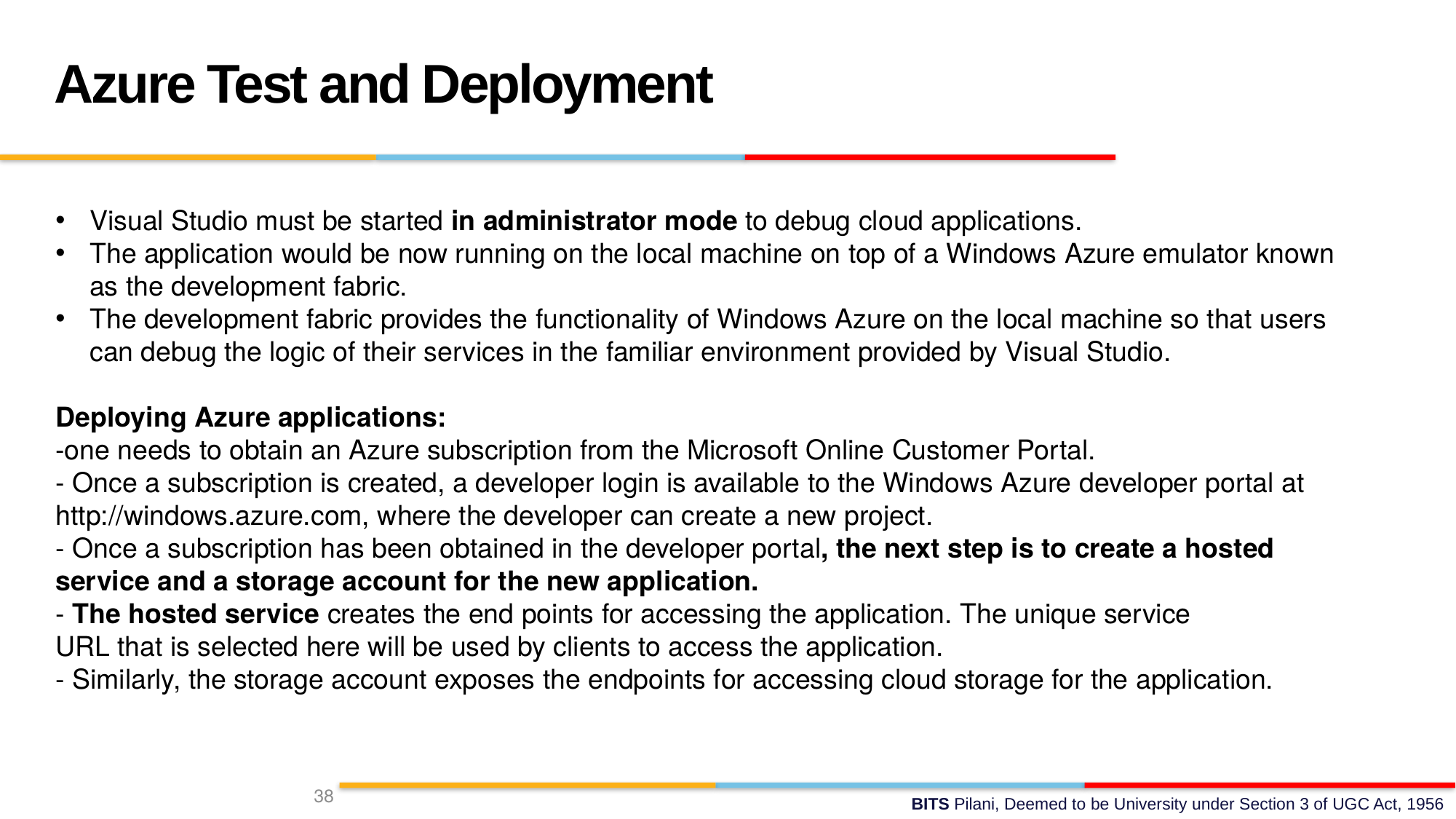

Azure Test and Deployment
Visual Studio must be started in administrator mode to debug cloud applications.
The application would be now running on the local machine on top of a Windows Azure emulator known as the development fabric.
The development fabric provides the functionality of Windows Azure on the local machine so that users can debug the logic of their services in the familiar environment provided by Visual Studio.

Deploying Azure applications:
-one needs to obtain an Azure subscription from the Microsoft Online Customer Portal.
- Once a subscription is created, a developer login is available to the Windows Azure developer portal at http://windows.azure.com, where the developer can create a new project.
- Once a subscription has been obtained in the developer portal, the next step is to create a hosted service and a storage account for the new application.
- The hosted service creates the end points for accessing the application. The unique service
URL that is selected here will be used by clients to access the application.
- Similarly, the storage account exposes the endpoints for accessing cloud storage for the application.
38